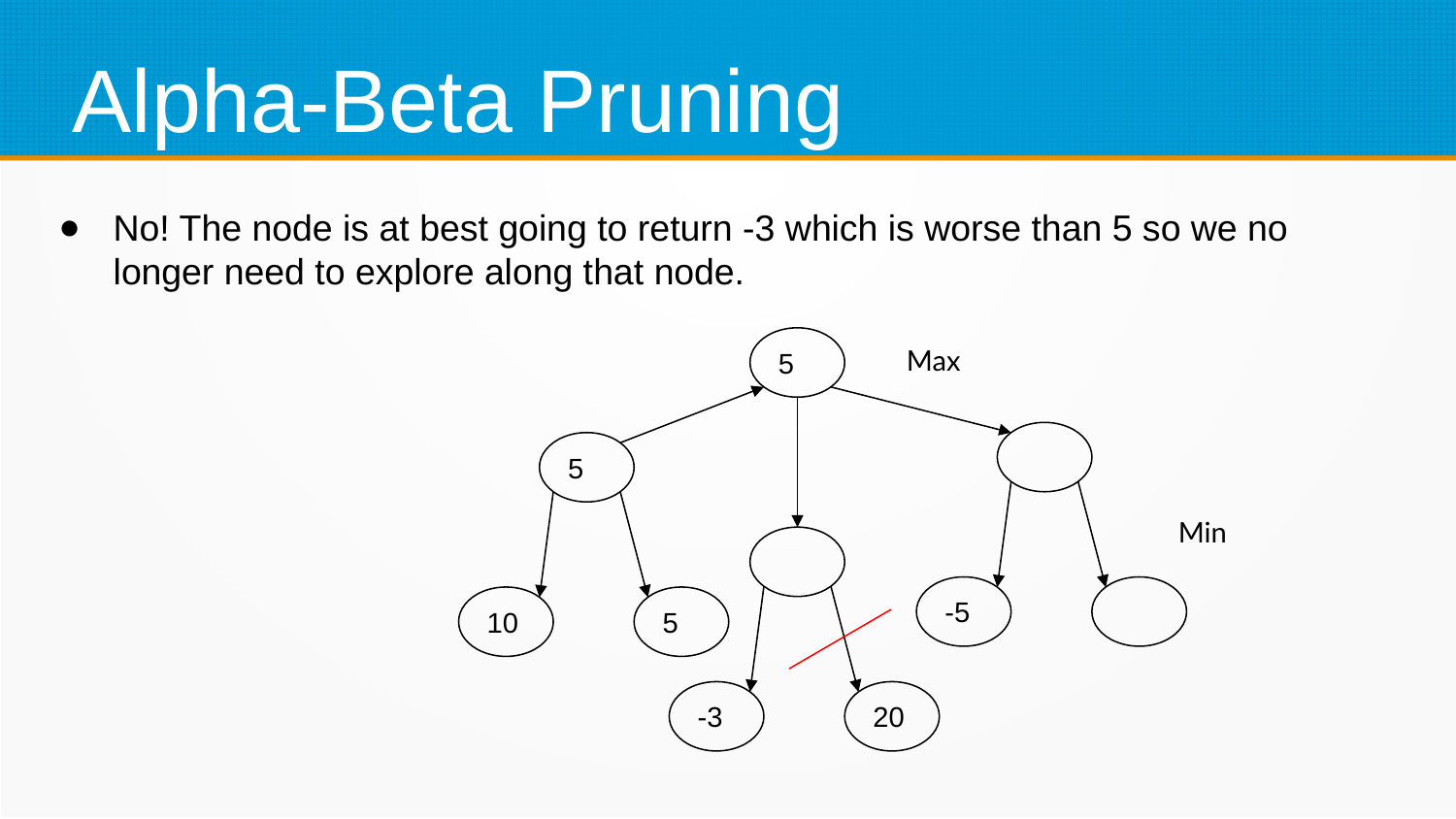

Alpha-Beta Pruning
No! The node is at best going to return -3 which is worse than 5 so we no longer need to explore along that node.

5
Max

5
Min

-5
5
10
20
-3